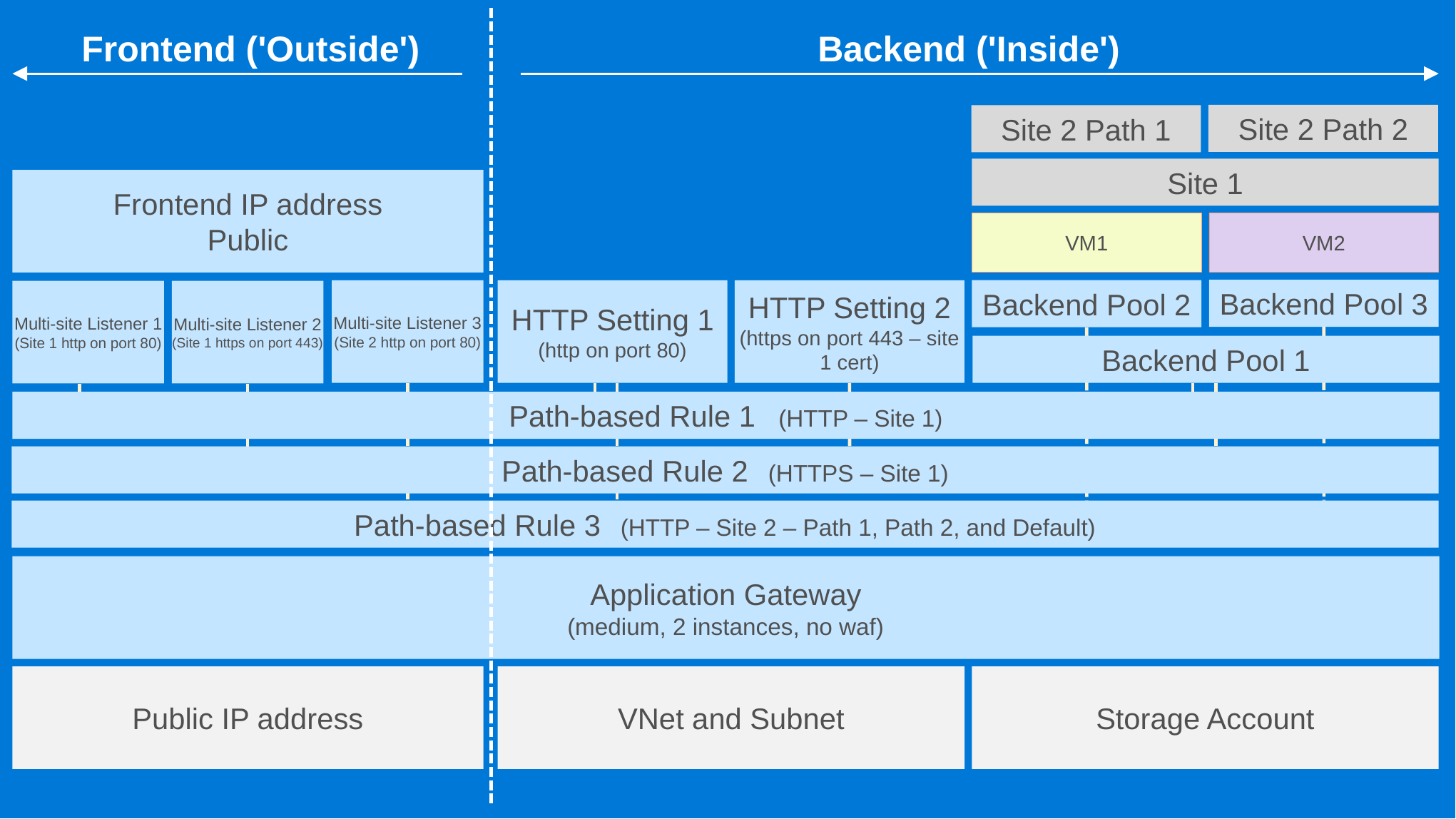

Frontend ('Outside')
Backend ('Inside')
Site 2 Path 2
Site 2 Path 1
Site 1
Frontend IP address
Public
VM1
VM2
Backend Pool 3
Backend Pool 2
Multi-site Listener 3
(Site 2 http on port 80)
HTTP Setting 1
(http on port 80)
HTTP Setting 2
(https on port 443 – site 1 cert)
Multi-site Listener 1
(Site 1 http on port 80)
Multi-site Listener 2
(Site 1 https on port 443)
Backend Pool 1
Path-based Rule 1   (HTTP – Site 1)
Path-based Rule 2   (HTTPS – Site 1)
Path-based Rule 3   (HTTP – Site 2 – Path 1, Path 2, and Default)
Application Gateway
(medium, 2 instances, no waf)
Public IP address
VNet and Subnet
Storage Account